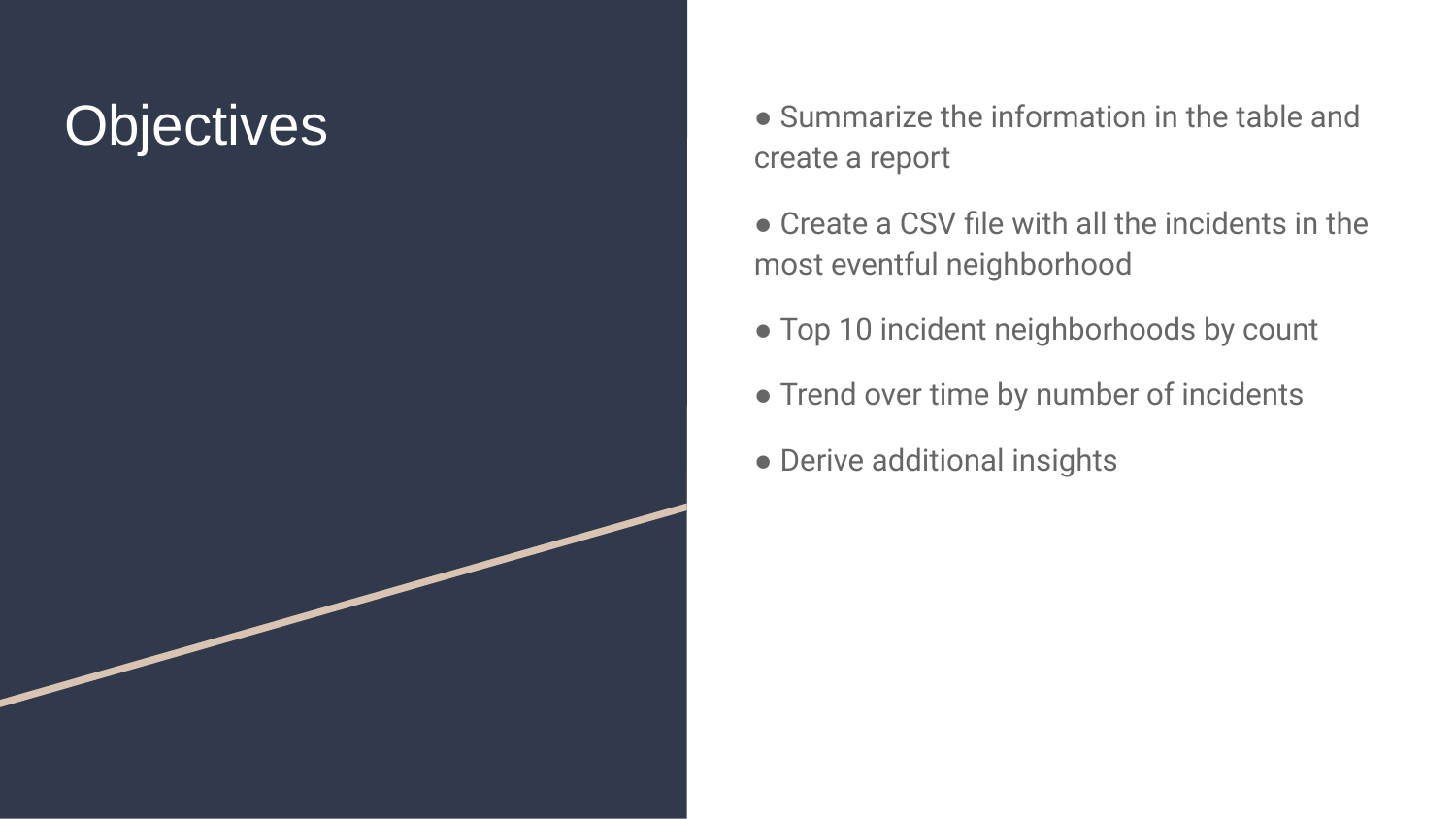

# Objectives
● Summarize the information in the table and create a report
● Create a CSV file with all the incidents in the most eventful neighborhood
● Top 10 incident neighborhoods by count
● Trend over time by number of incidents
● Derive additional insights